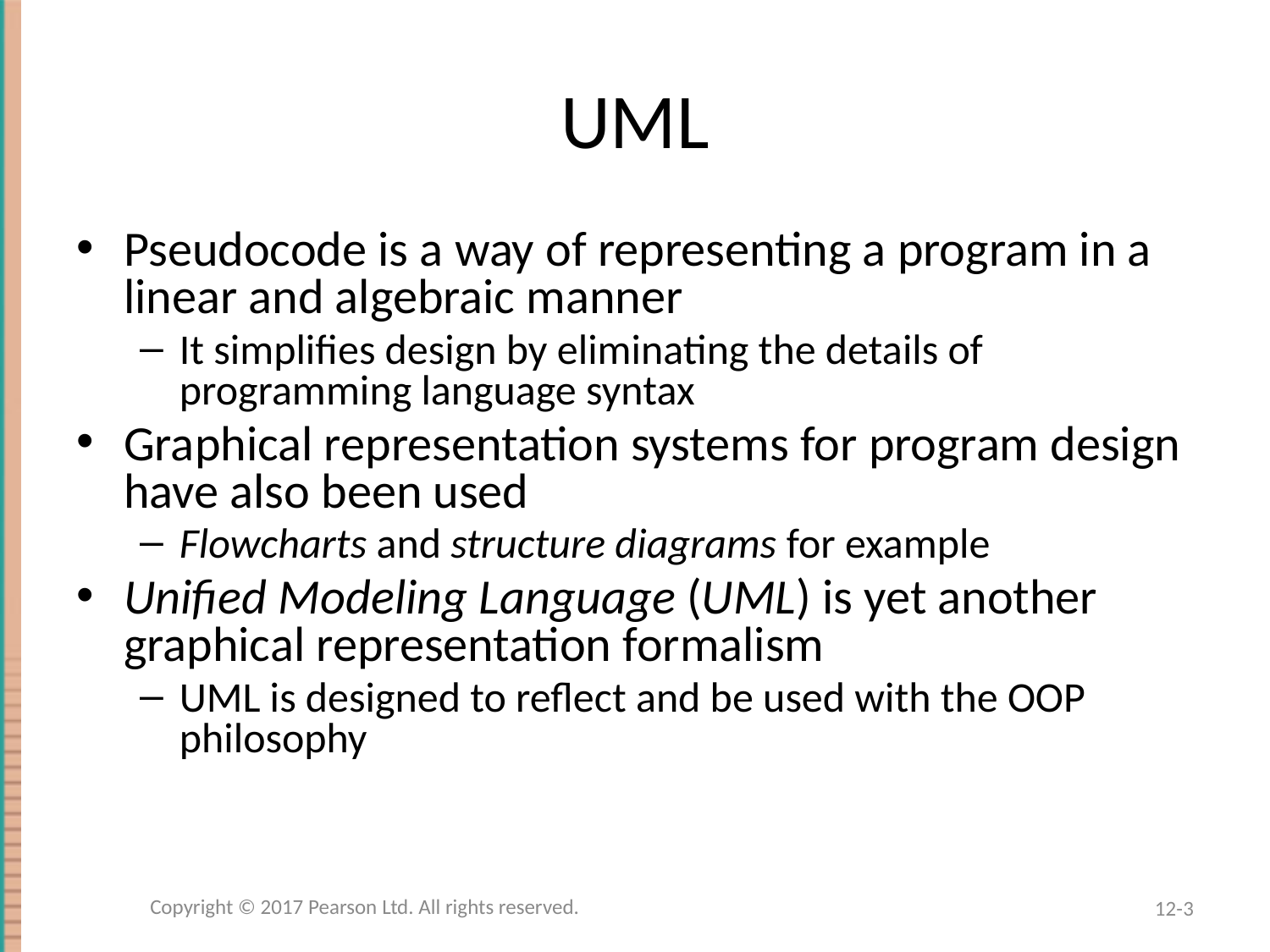

# UML
Pseudocode is a way of representing a program in a linear and algebraic manner
It simplifies design by eliminating the details of programming language syntax
Graphical representation systems for program design have also been used
Flowcharts and structure diagrams for example
Unified Modeling Language (UML) is yet another graphical representation formalism
UML is designed to reflect and be used with the OOP philosophy
Copyright © 2017 Pearson Ltd. All rights reserved.
12-3